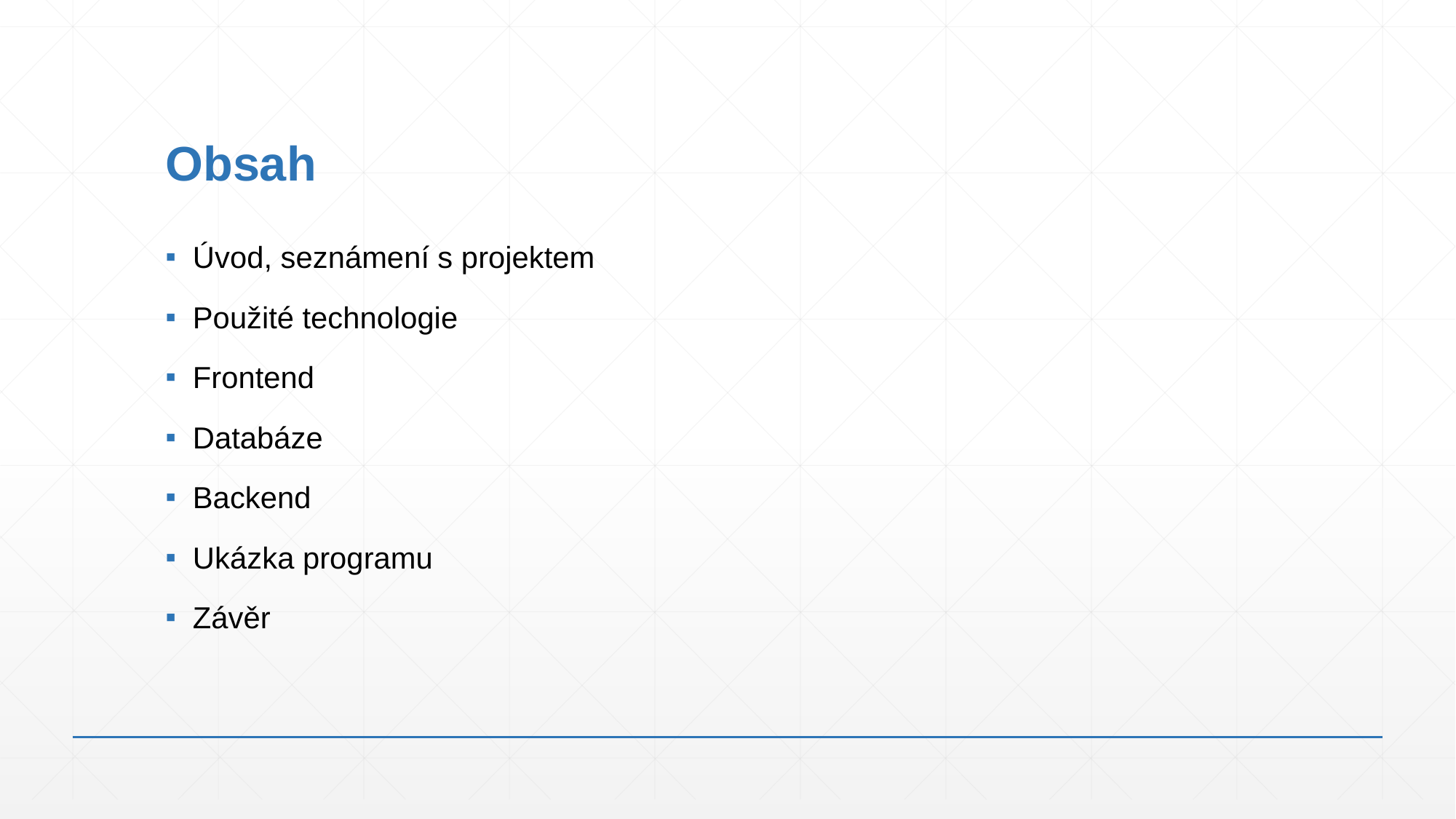

# Obsah
Úvod, seznámení s projektem
Použité technologie
Frontend
Databáze
Backend
Ukázka programu
Závěr